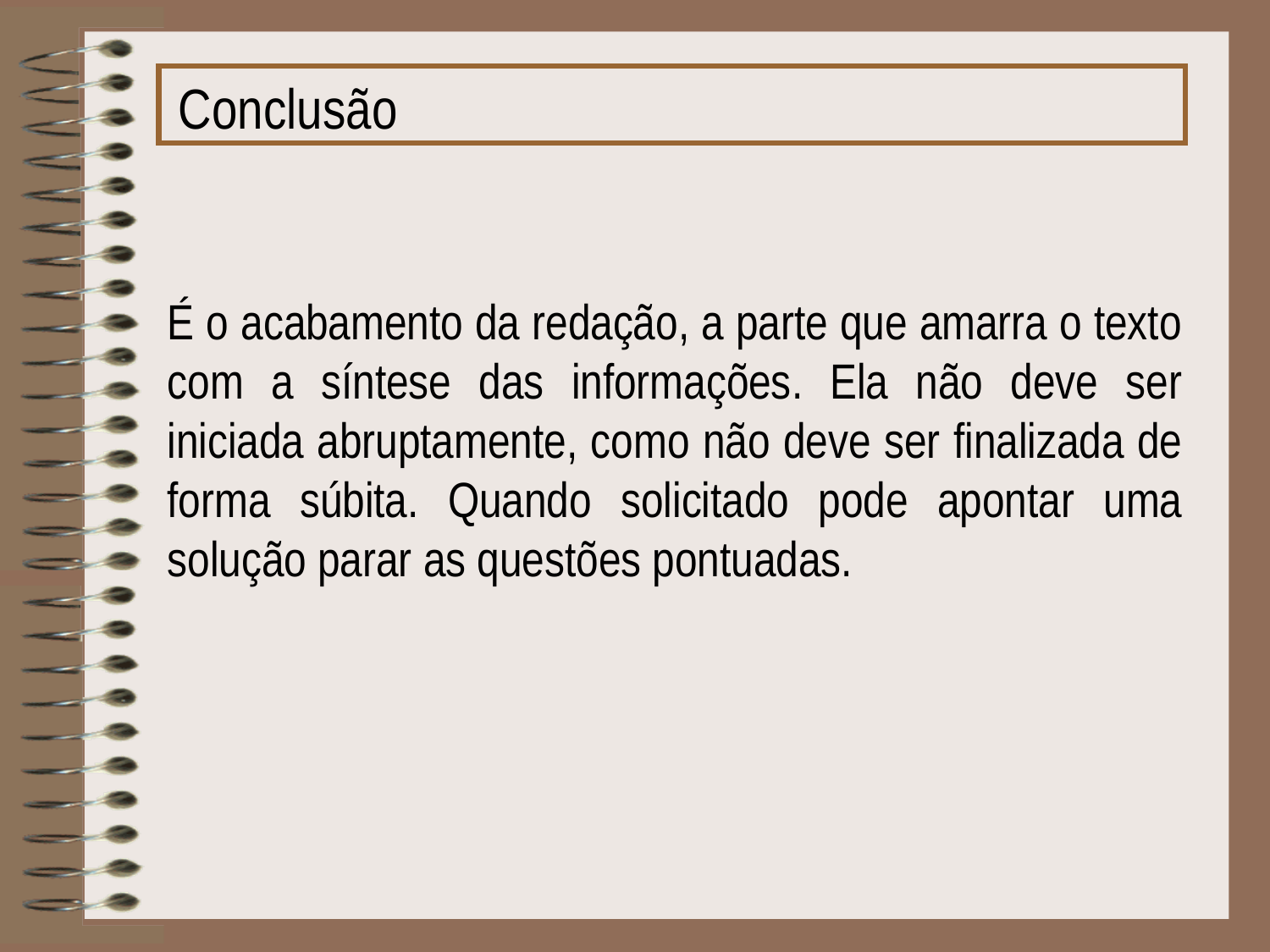

Conclusão
É o acabamento da redação, a parte que amarra o texto com a síntese das informações. Ela não deve ser iniciada abruptamente, como não deve ser finalizada de forma súbita. Quando solicitado pode apontar uma solução parar as questões pontuadas.